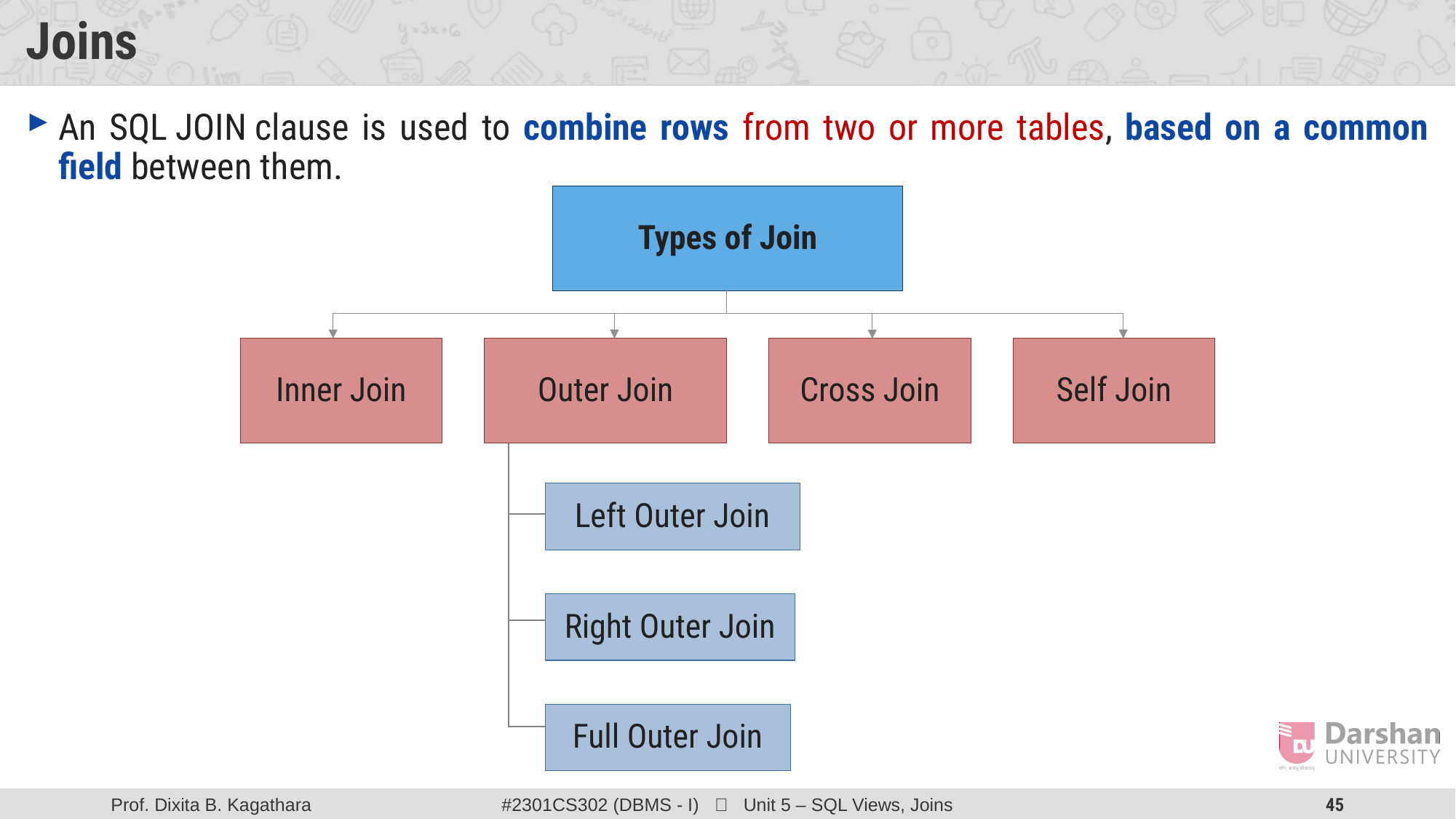

# Joins
An SQL JOIN clause is used to combine rows from two or more tables, based on a common field between them.

Types of Join
Inner Join
Outer Join
Cross Join
Self Join

Left Outer Join
Right Outer Join
Full Outer Join